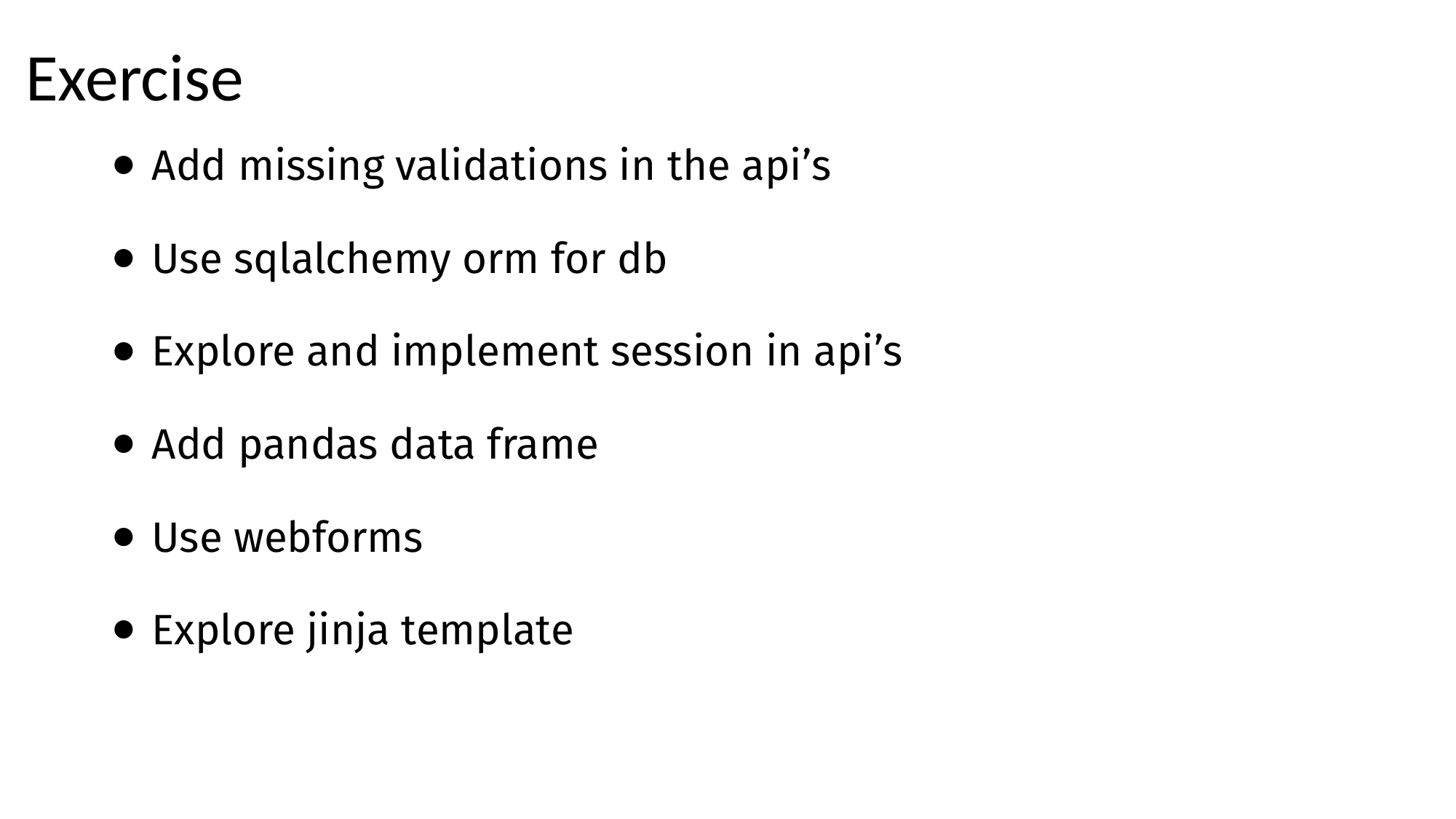

# Exercise
Add missing validations in the api’s
Use sqlalchemy orm for db
Explore and implement session in api’s
Add pandas data frame
Use webforms
Explore jinja template